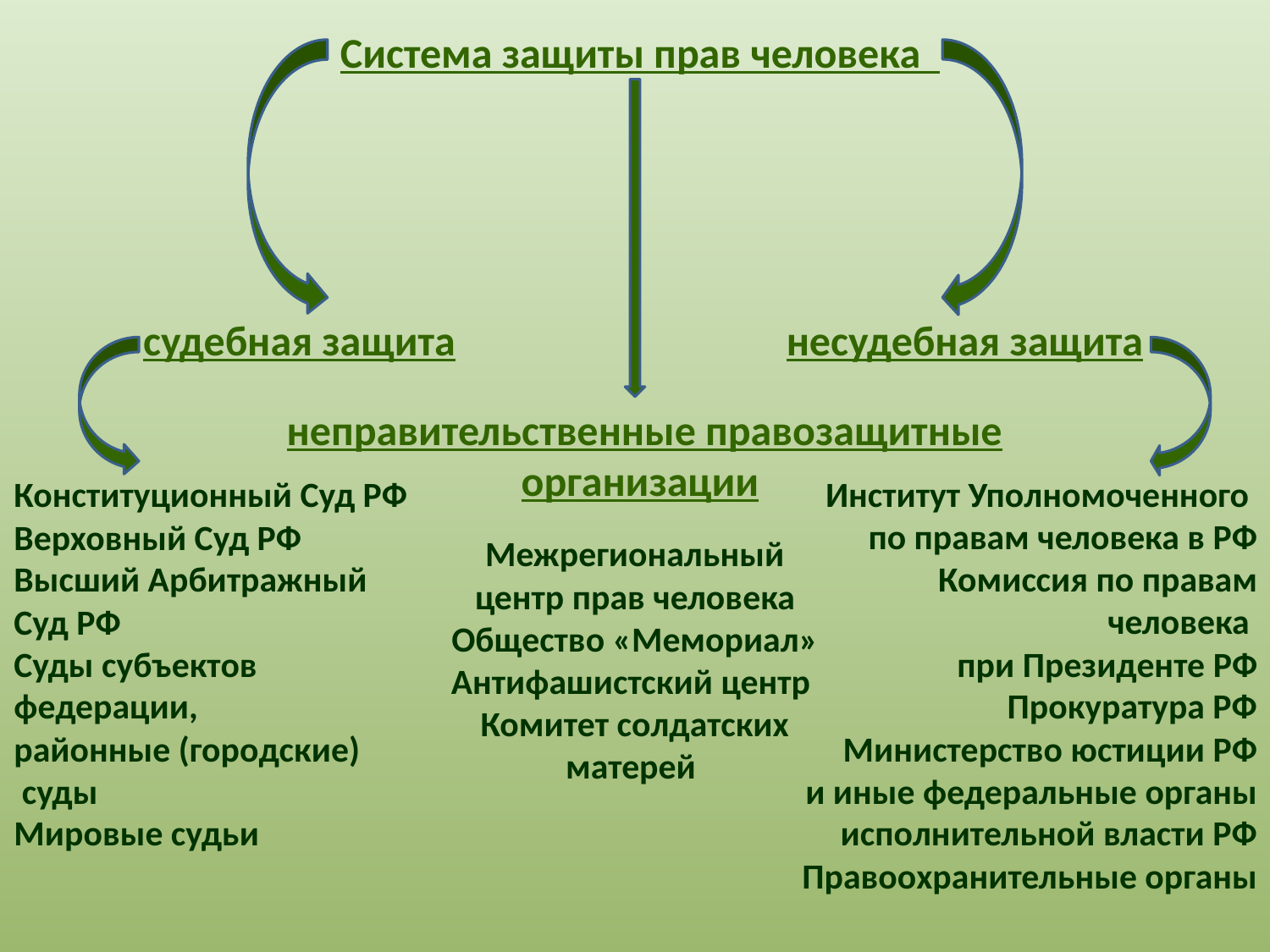

Система защиты прав человека

судебная защита
несудебная защита

 неправительственные правозащитные
организации
Конституционный Суд РФ
Верховный Суд РФ
Высший Арбитражный
Суд РФ
Суды субъектов
федерации,
районные (городские)
 суды
Мировые судьи
Институт Уполномоченного
по правам человека в РФ
Комиссия по правам человека
при Президенте РФ
Прокуратура РФ
Министерство юстиции РФ
 и иные федеральные органы исполнительной власти РФ
Правоохранительные органы
Межрегиональный центр прав человека
Общество «Мемориал»
Антифашистский центр
Комитет солдатских матерей